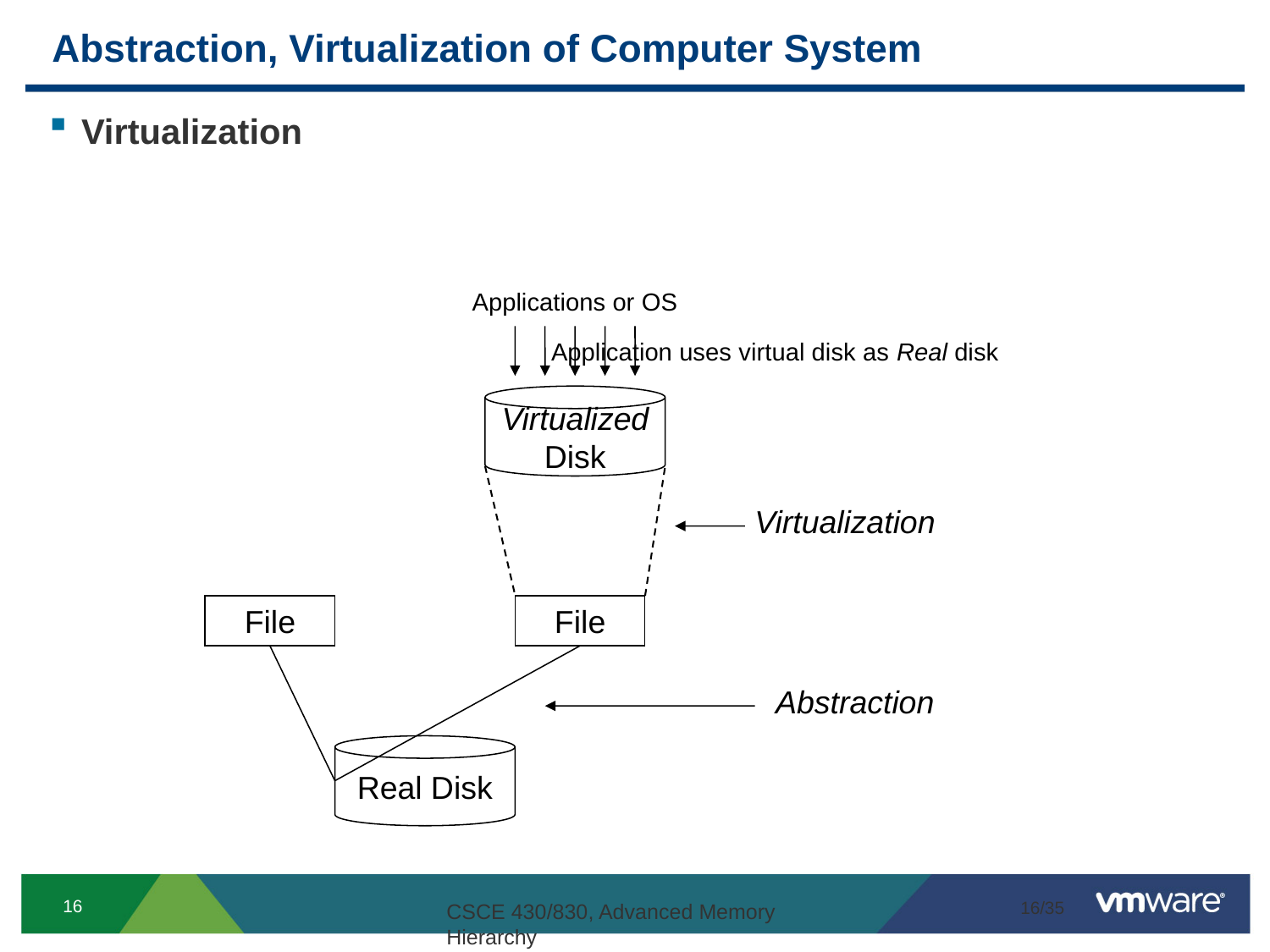

# Abstraction, Virtualization of Computer System
Virtualization
Applications or OS
Application uses virtual disk as Real disk

Virtualized
Disk

Virtualization

File
File
Abstraction

Real Disk
16/35
CSCE 430/830, Advanced Memory Hierarchy